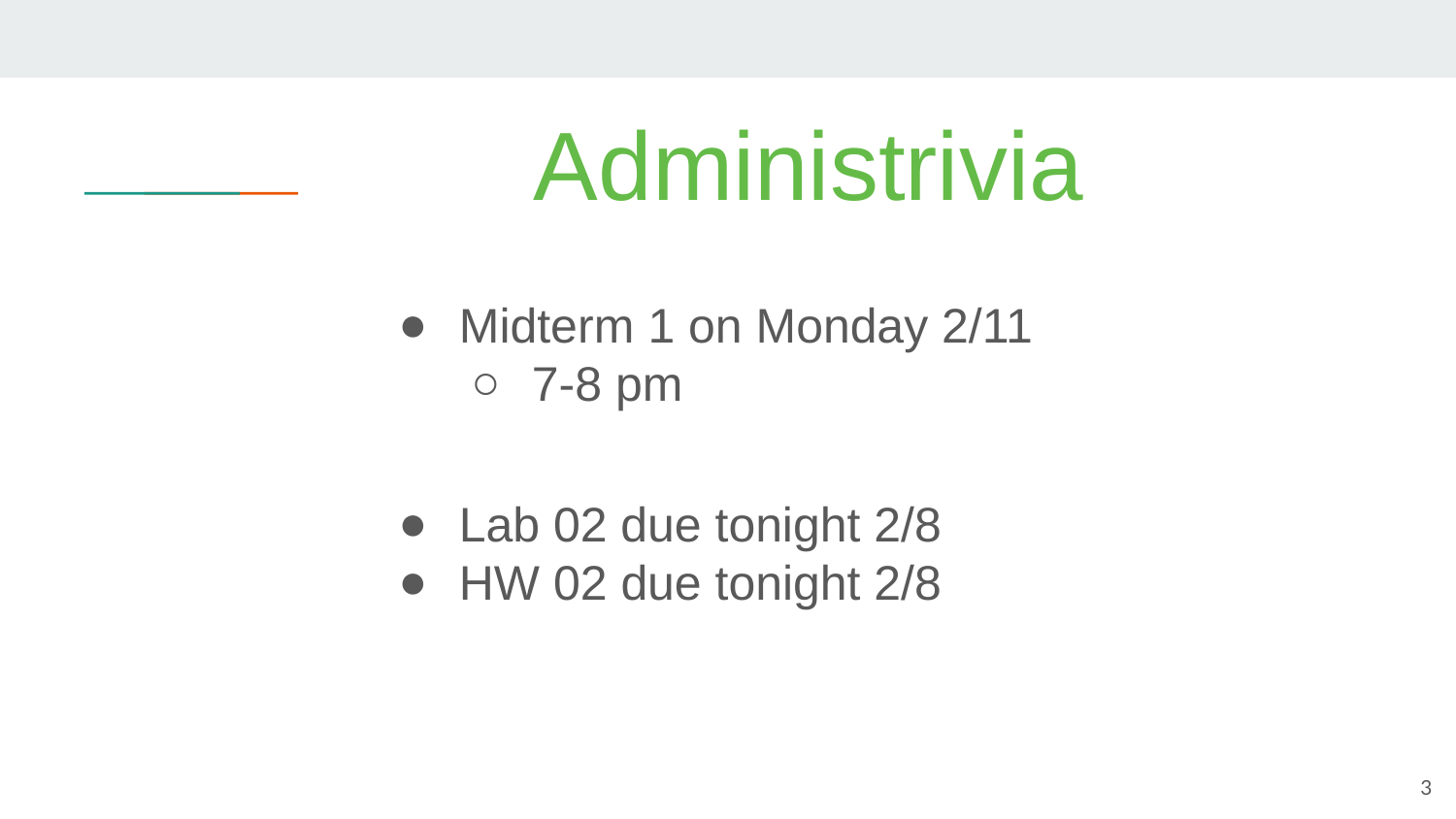

# Administrivia

Midterm 1 on Monday 2/11
7-8 pm

Lab 02 due tonight 2/8
HW 02 due tonight 2/8

3